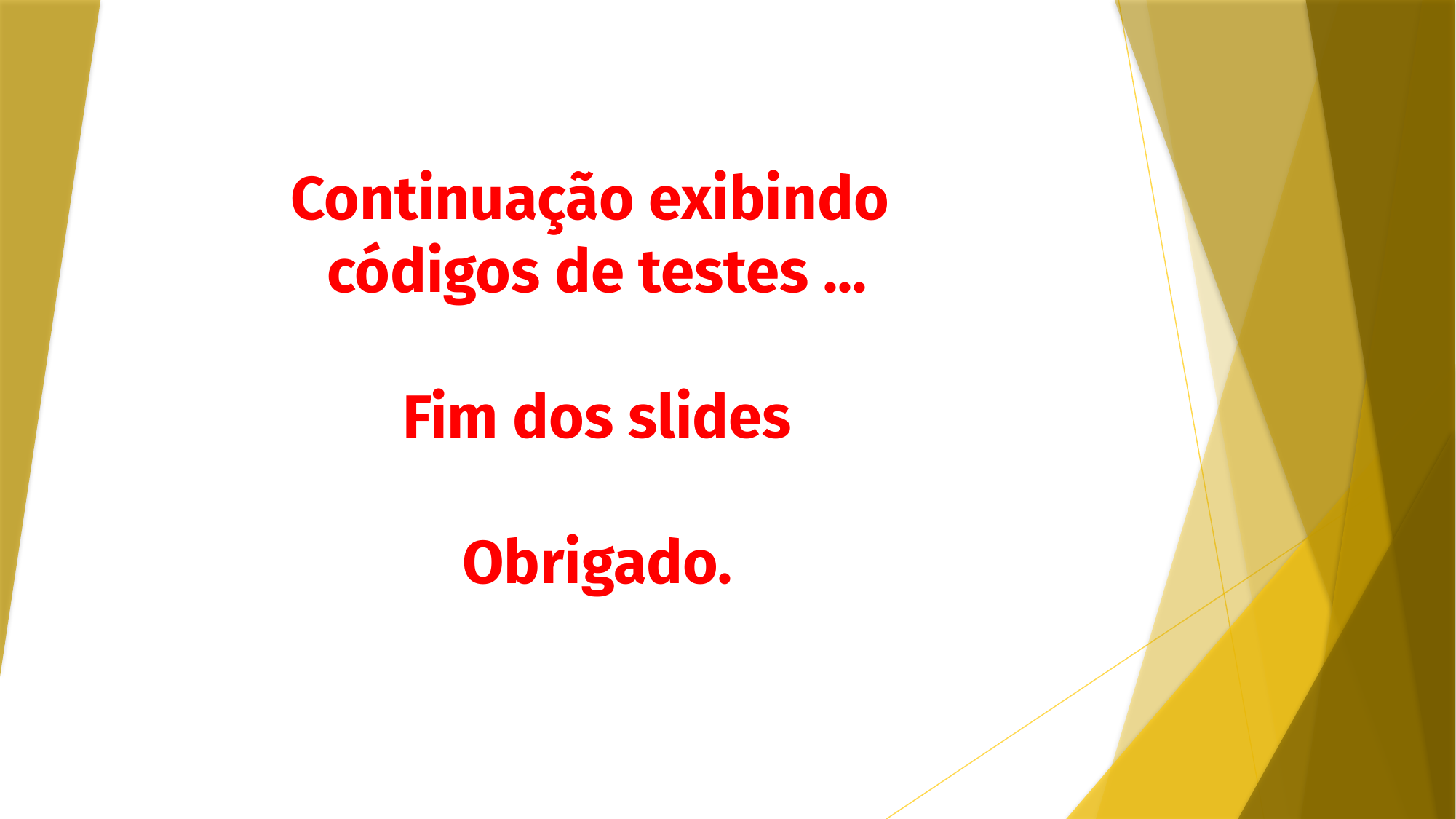

Continuação exibindo
códigos de testes ...

Fim dos slides

Obrigado.